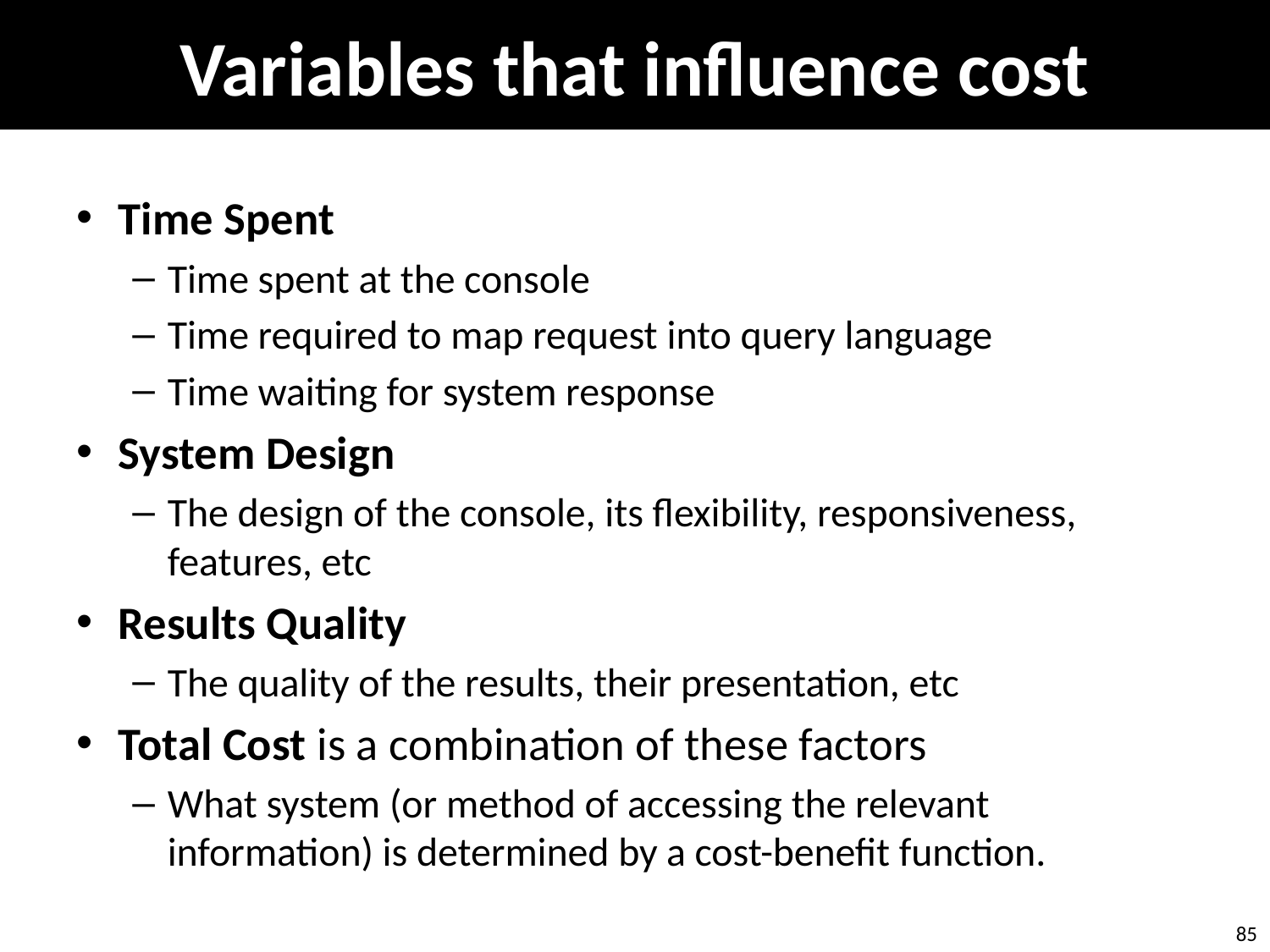

# Variables that influence cost
Time Spent
Time spent at the console
Time required to map request into query language
Time waiting for system response
System Design
The design of the console, its flexibility, responsiveness, features, etc
Results Quality
The quality of the results, their presentation, etc
Total Cost is a combination of these factors
What system (or method of accessing the relevant information) is determined by a cost-benefit function.
85